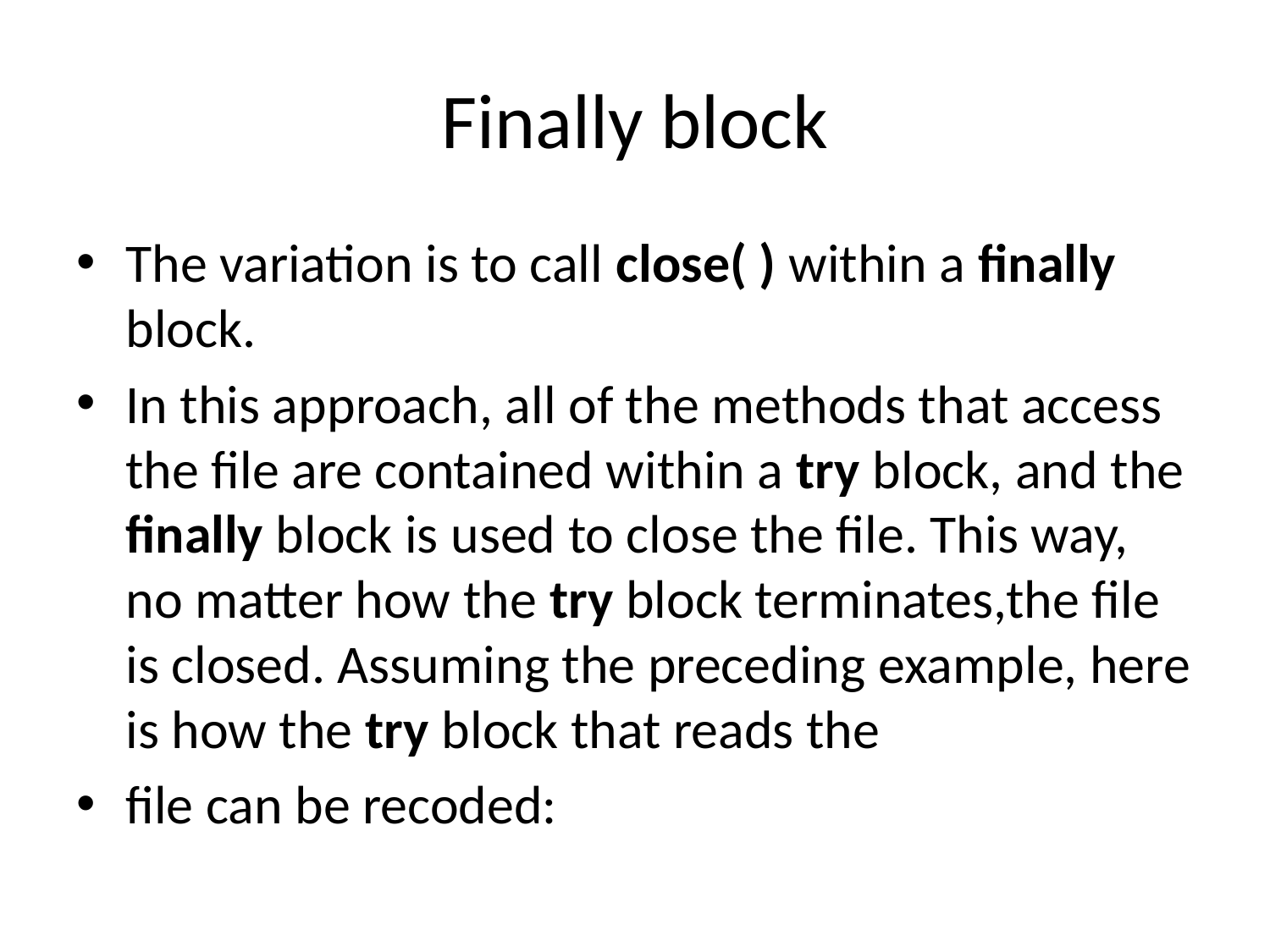

# Finally block
The variation is to call close( ) within a finally block.
In this approach, all of the methods that access the file are contained within a try block, and the finally block is used to close the file. This way, no matter how the try block terminates,the file is closed. Assuming the preceding example, here is how the try block that reads the
file can be recoded: